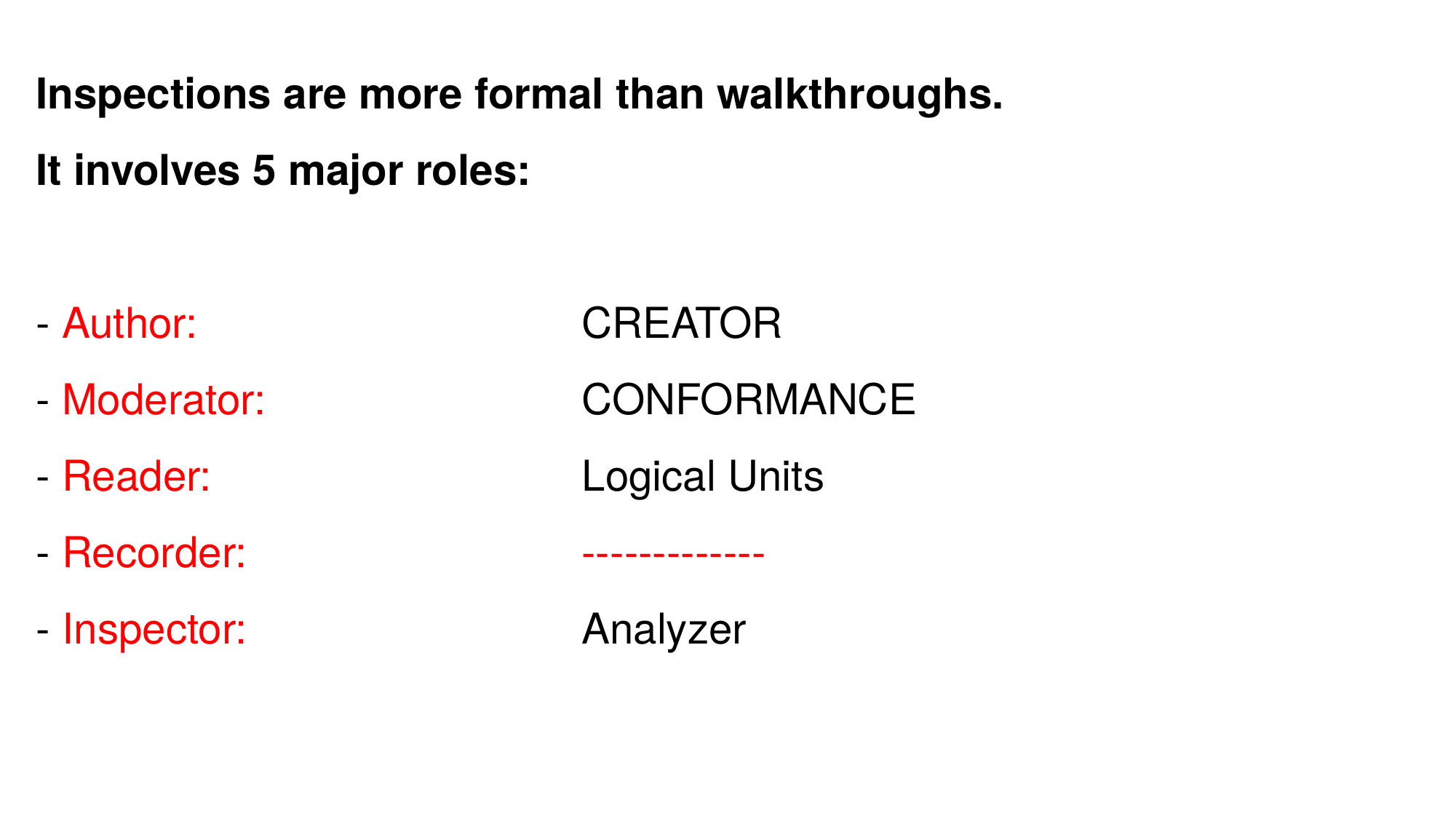

Inspections are more formal than walkthroughs.
It involves 5 major roles:
- Author:   				CREATOR
- Moderator: 			CONFORMANCE
- Reader: 				Logical Units
- Recorder:				-------------
- Inspector: 			Analyzer